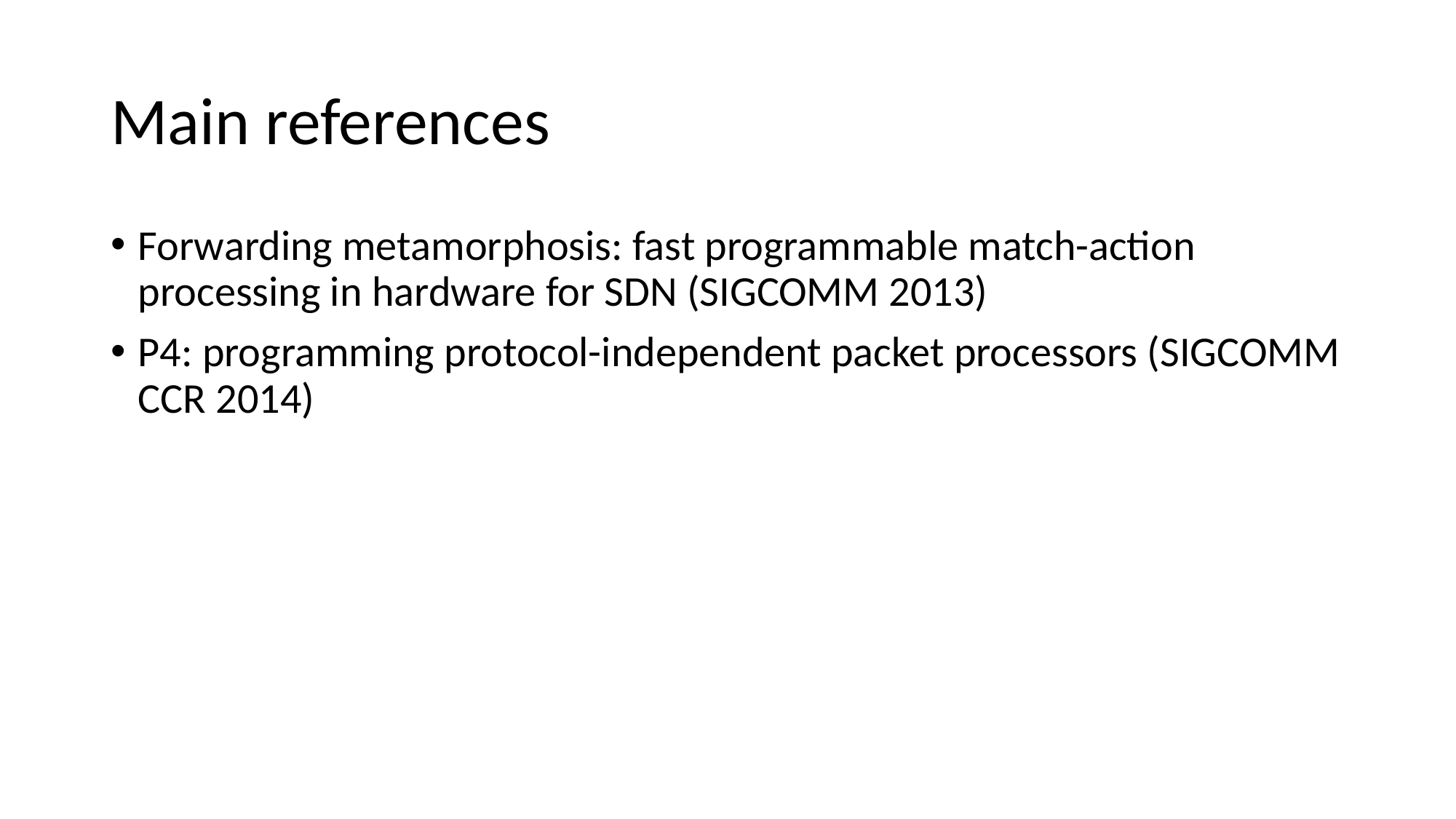

# Main references
Forwarding metamorphosis: fast programmable match-action processing in hardware for SDN (SIGCOMM 2013)
P4: programming protocol-independent packet processors (SIGCOMM CCR 2014)